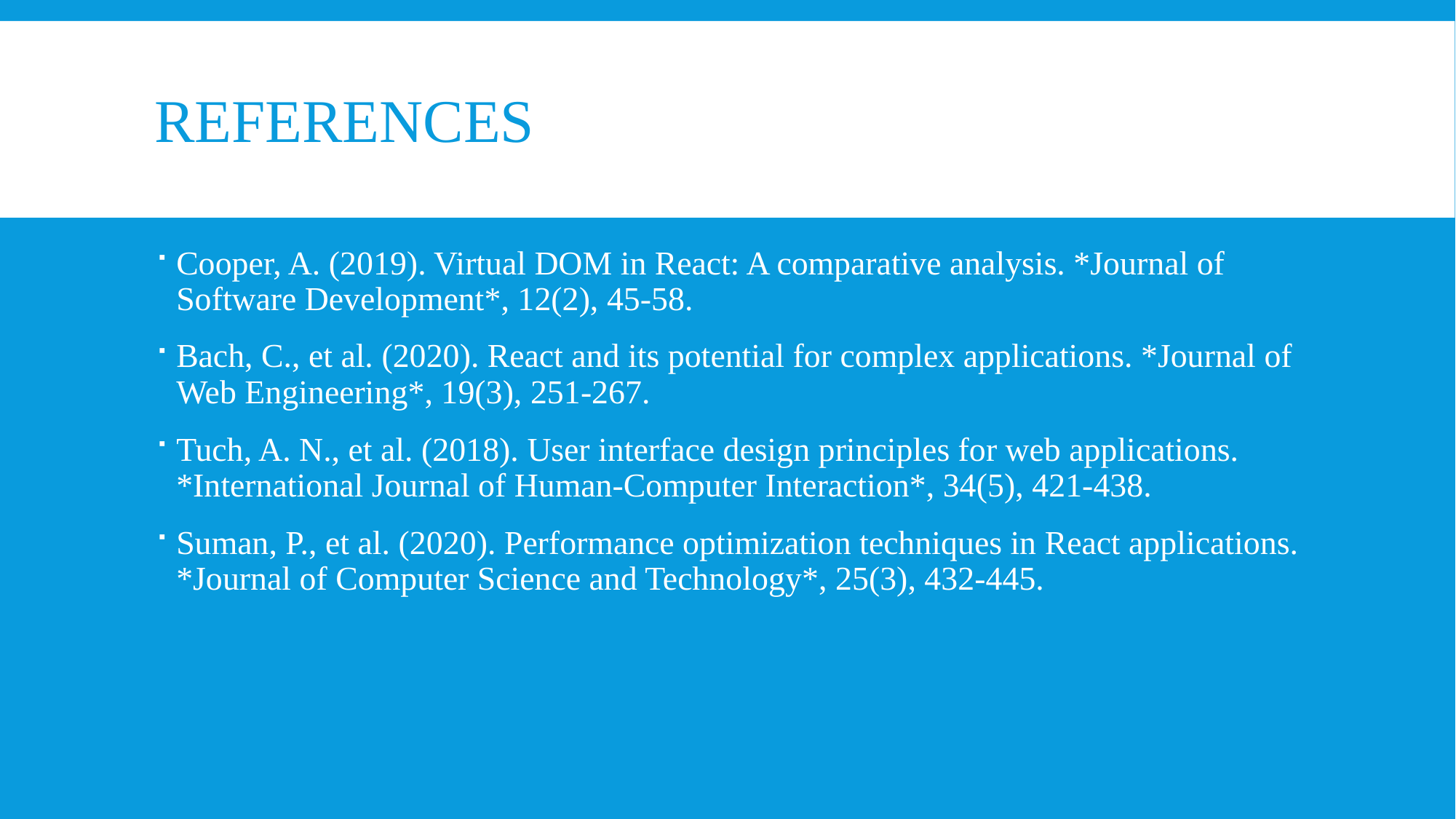

# REFERENCES
Cooper, A. (2019). Virtual DOM in React: A comparative analysis. *Journal of Software Development*, 12(2), 45-58.
Bach, C., et al. (2020). React and its potential for complex applications. *Journal of Web Engineering*, 19(3), 251-267.
Tuch, A. N., et al. (2018). User interface design principles for web applications. *International Journal of Human-Computer Interaction*, 34(5), 421-438.
Suman, P., et al. (2020). Performance optimization techniques in React applications. *Journal of Computer Science and Technology*, 25(3), 432-445.